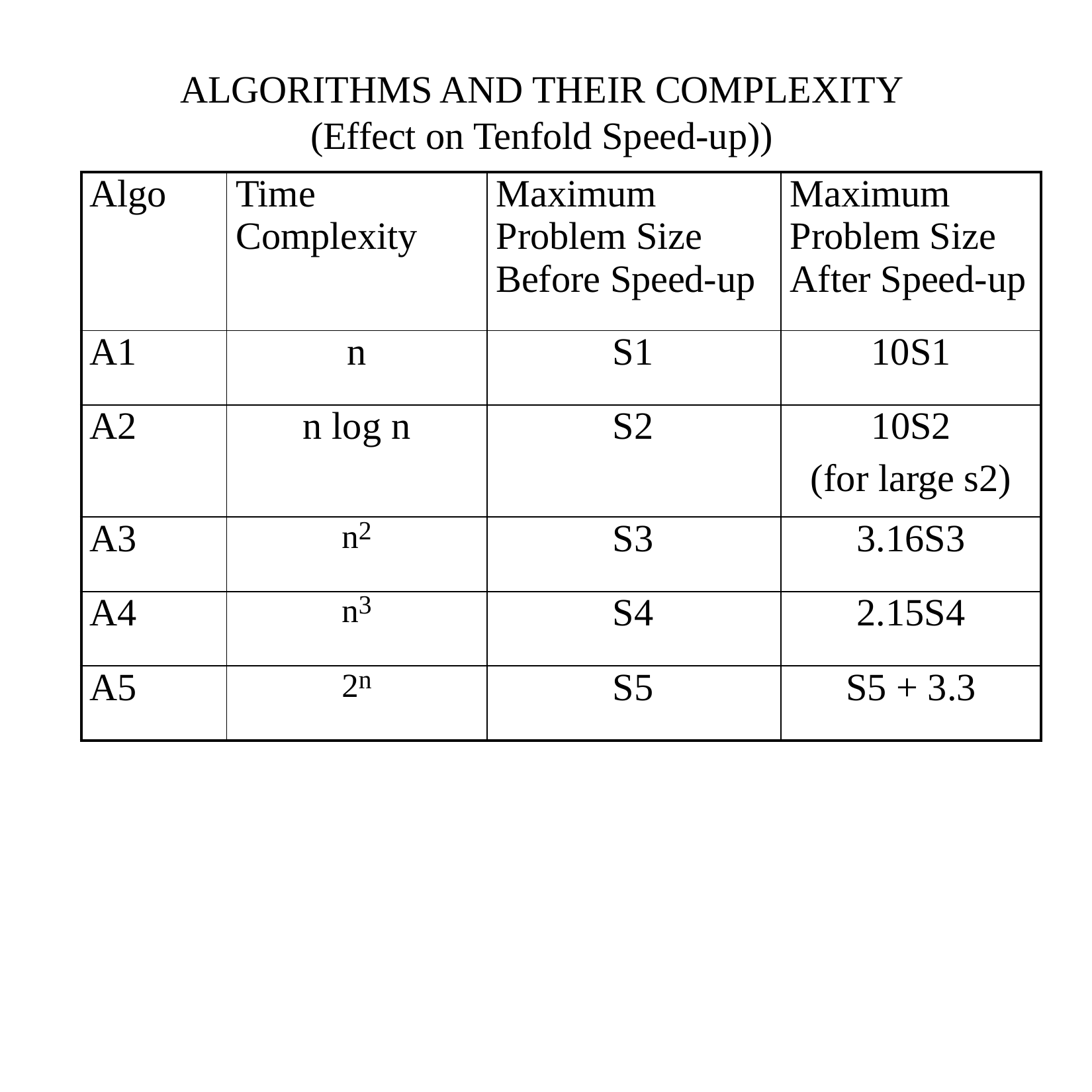

ALGORITHMS AND THEIR COMPLEXITY
(Effect on Tenfold Speed-up))
| Algo | Time Complexity | Maximum Problem Size Before Speed-up | Maximum Problem Size After Speed-up |
| --- | --- | --- | --- |
| A1 | n | S1 | 10S1 |
| A2 | n log n | S2 | 10S2 (for large s2) |
| A3 | n2 | S3 | 3.16S3 |
| A4 | n3 | S4 | 2.15S4 |
| A5 | 2n | S5 | S5 + 3.3 |